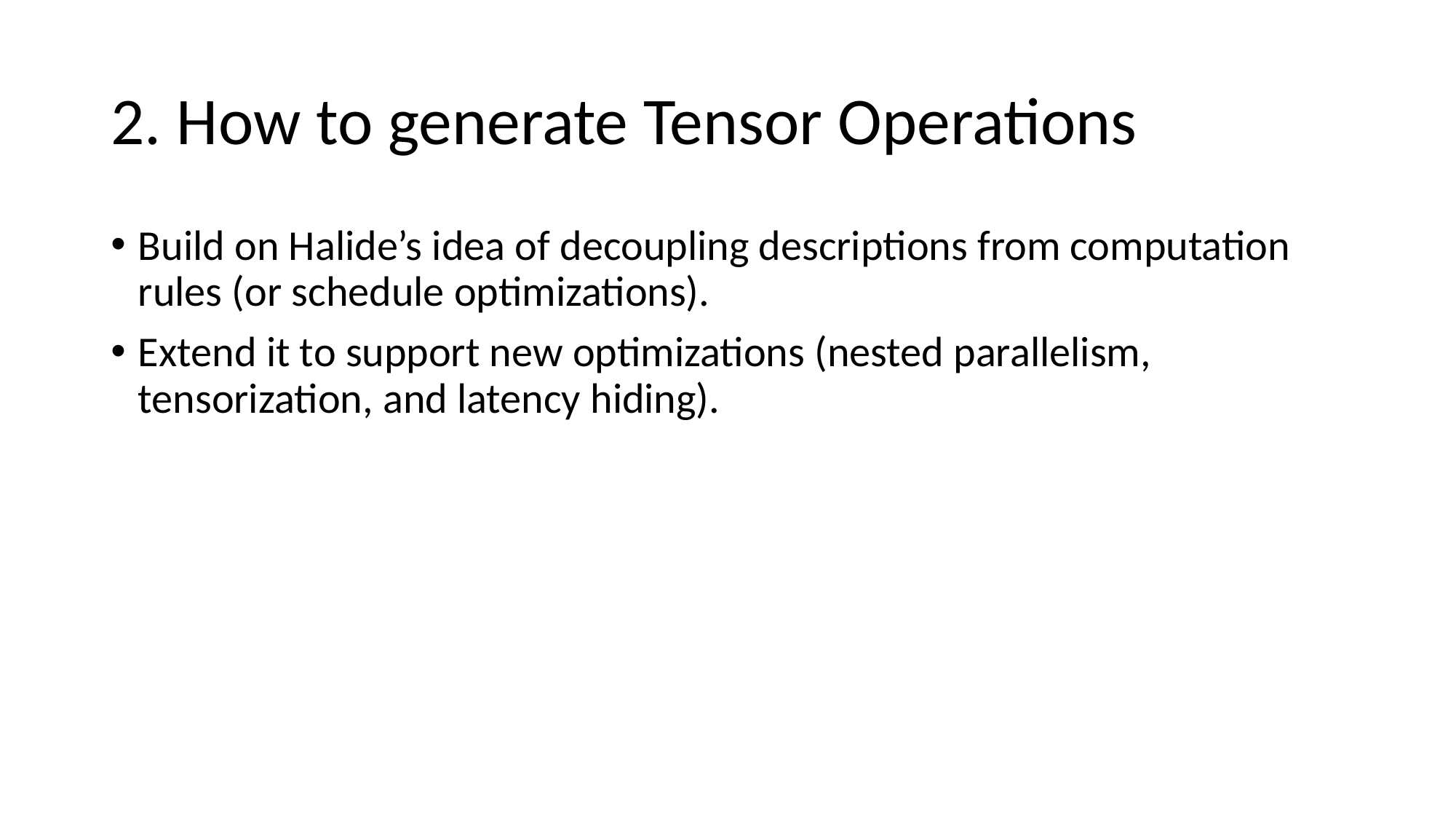

# 2. How to generate Tensor Operations
Build on Halide’s idea of decoupling descriptions from computation rules (or schedule optimizations).
Extend it to support new optimizations (nested parallelism, tensorization, and latency hiding).